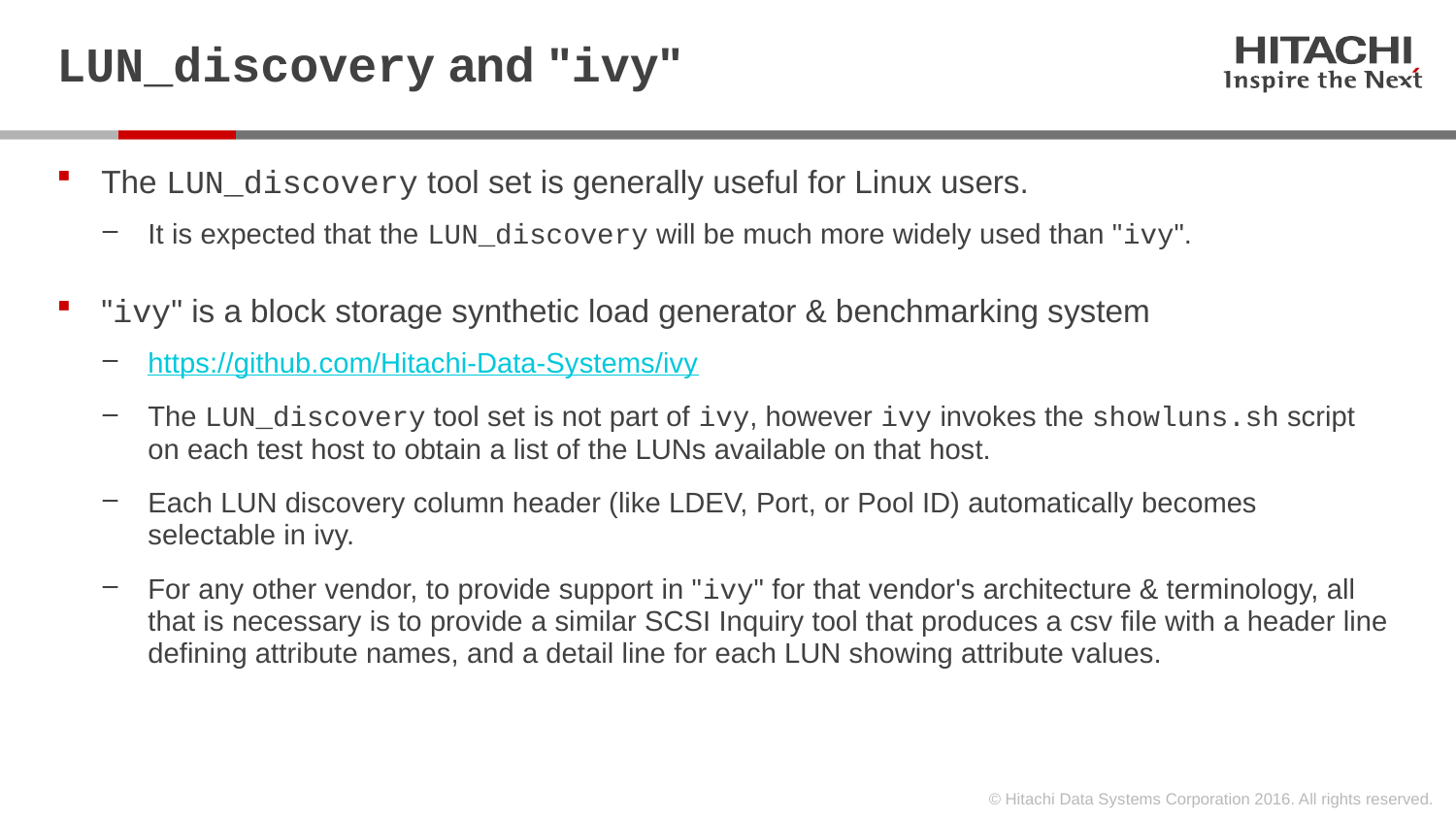

# LUN_discovery and "ivy"
The LUN_discovery tool set is generally useful for Linux users.
It is expected that the LUN_discovery will be much more widely used than "ivy".
"ivy" is a block storage synthetic load generator & benchmarking system
https://github.com/Hitachi-Data-Systems/ivy
The LUN_discovery tool set is not part of ivy, however ivy invokes the showluns.sh script on each test host to obtain a list of the LUNs available on that host.
Each LUN discovery column header (like LDEV, Port, or Pool ID) automatically becomes selectable in ivy.
For any other vendor, to provide support in "ivy" for that vendor's architecture & terminology, all that is necessary is to provide a similar SCSI Inquiry tool that produces a csv file with a header line defining attribute names, and a detail line for each LUN showing attribute values.